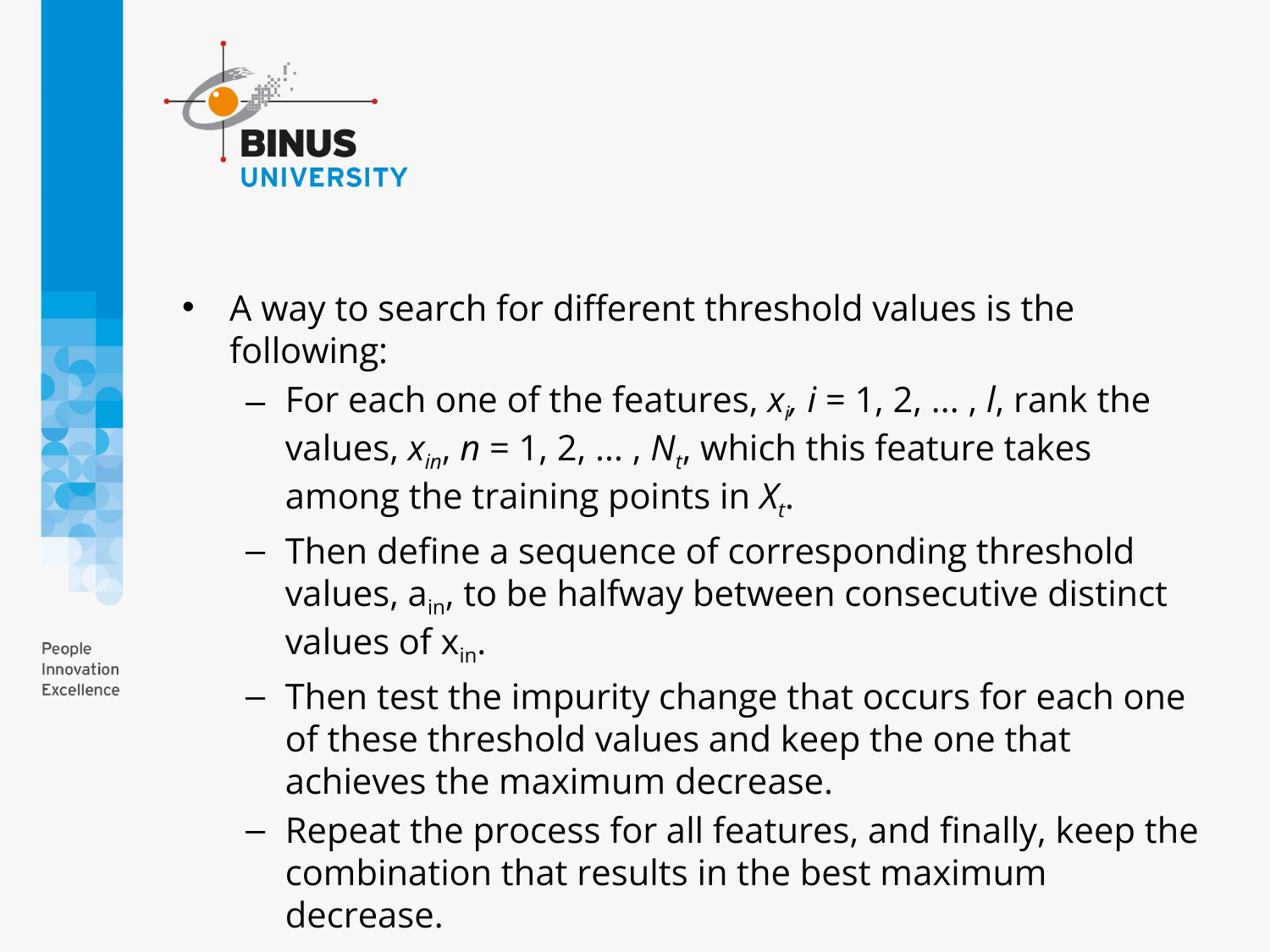

#
A way to search for different threshold values is the following:
For each one of the features, xi, i = 1, 2, ... , l, rank the values, xin, n = 1, 2, ... , Nt, which this feature takes among the training points in Xt.
Then define a sequence of corresponding threshold values, ain, to be halfway between consecutive distinct values of xin.
Then test the impurity change that occurs for each one of these threshold values and keep the one that achieves the maximum decrease.
Repeat the process for all features, and finally, keep the combination that results in the best maximum decrease.